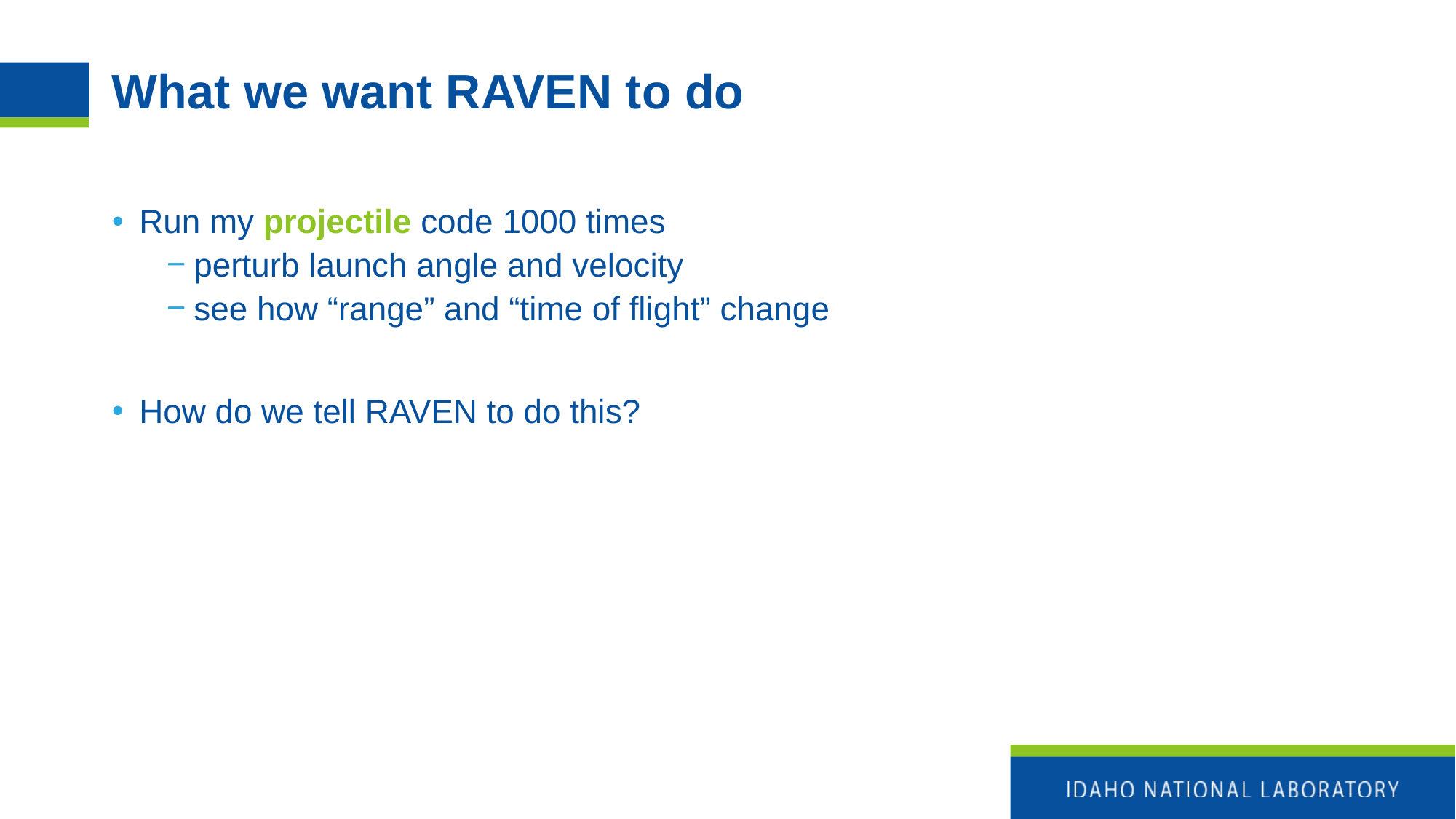

# What we want RAVEN to do

Run my projectile code 1000 times
perturb launch angle and velocity
see how “range” and “time of flight” change

How do we tell RAVEN to do this?